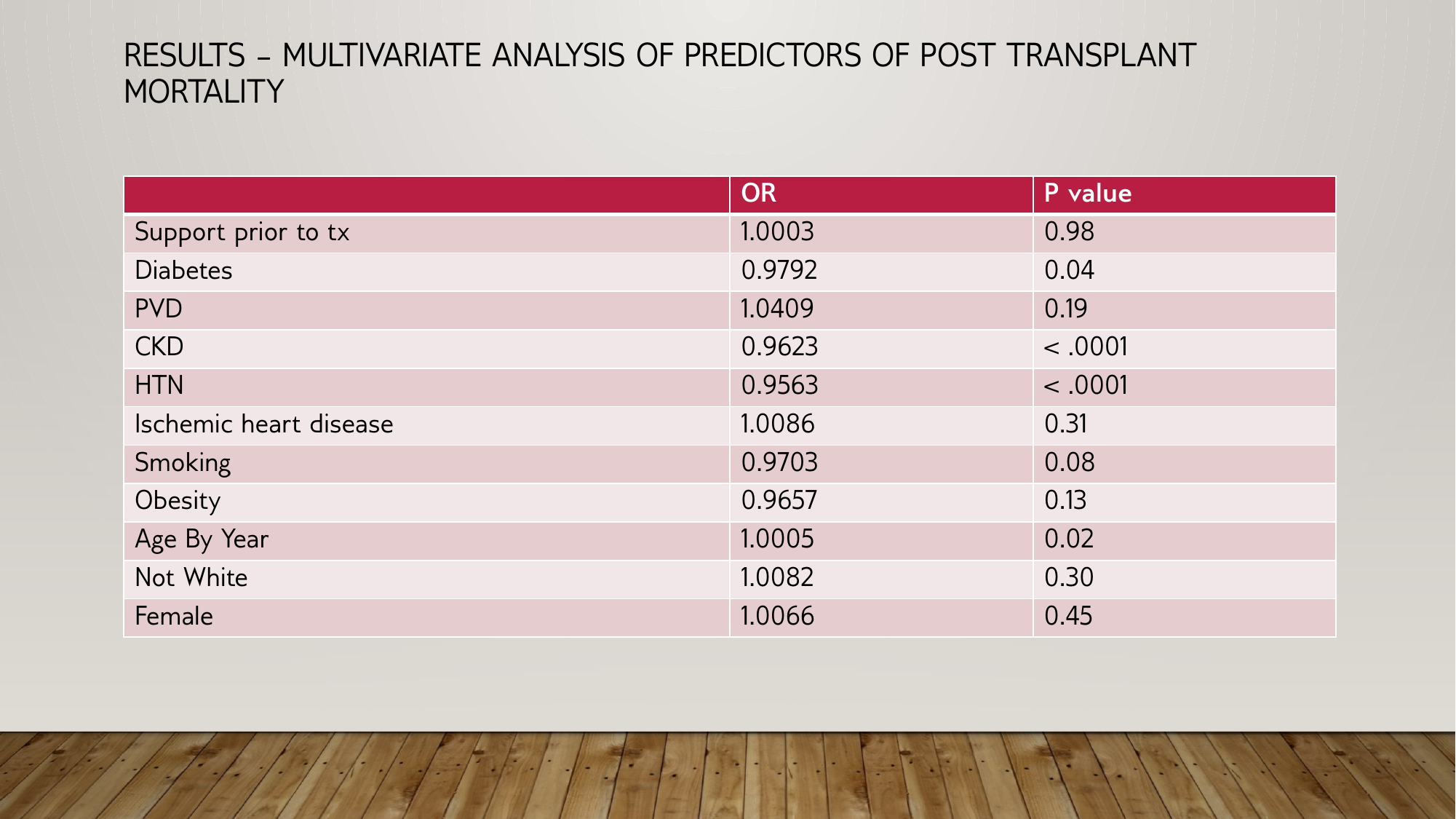

# RESULTS – Multivariate analysis of PREDICTORS OF POST TRANSPLANT mortality
|  | OR | P value |
| --- | --- | --- |
| Support prior to tx | 1.0003 | 0.98 |
| Diabetes | 0.9792 | 0.04 |
| PVD | 1.0409 | 0.19 |
| CKD | 0.9623 | < .0001 |
| HTN | 0.9563 | < .0001 |
| Ischemic heart disease | 1.0086 | 0.31 |
| Smoking | 0.9703 | 0.08 |
| Obesity | 0.9657 | 0.13 |
| Age By Year | 1.0005 | 0.02 |
| Not White | 1.0082 | 0.30 |
| Female | 1.0066 | 0.45 |